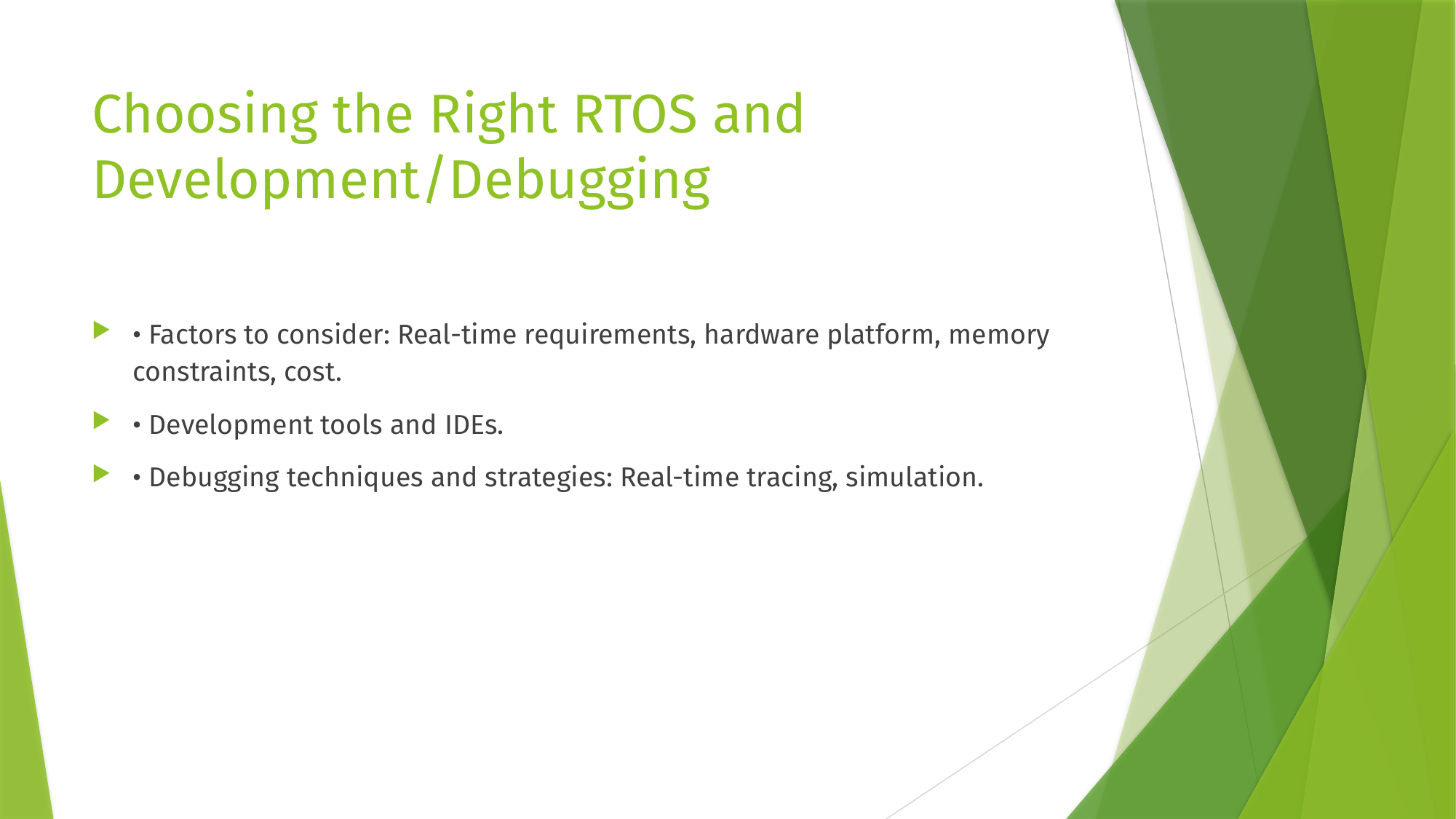

# Choosing the Right RTOS and Development/Debugging

• Factors to consider: Real-time requirements, hardware platform, memory constraints, cost.
• Development tools and IDEs.
• Debugging techniques and strategies: Real-time tracing, simulation.